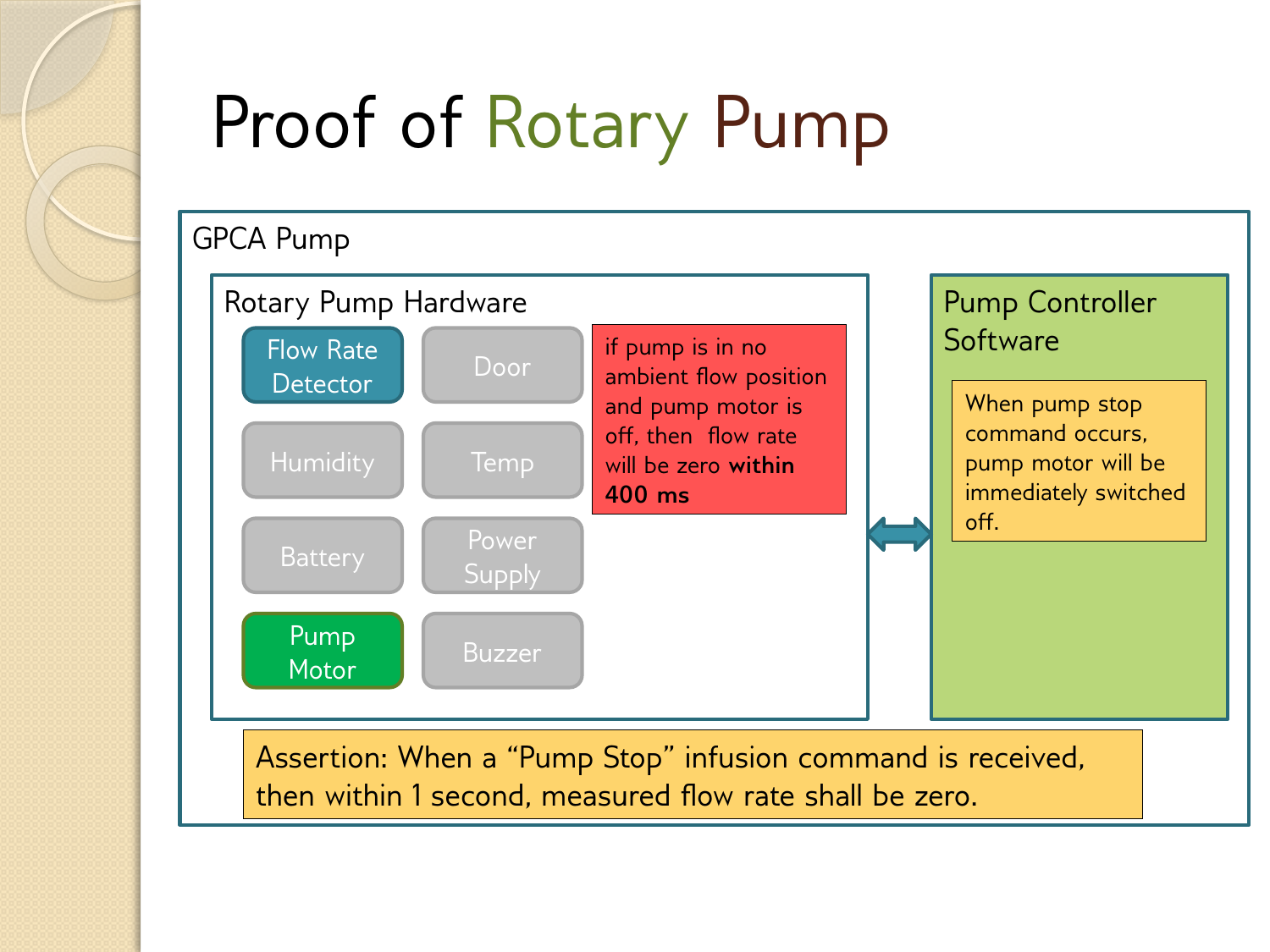

# Proof of Rotary Pump
GPCA Pump
Rotary Pump Hardware
Pump Controller Software
if pump is in no ambient flow position and pump motor is off, then  flow rate will be zero within 400 ms
Flow Rate Detector
Door
When pump stop command occurs, pump motor will be immediately switched off.
Humidity
Temp
Battery
Power Supply

Pump Motor
Buzzer
Assertion: When a “Pump Stop” infusion command is received, then within 1 second, measured flow rate shall be zero.